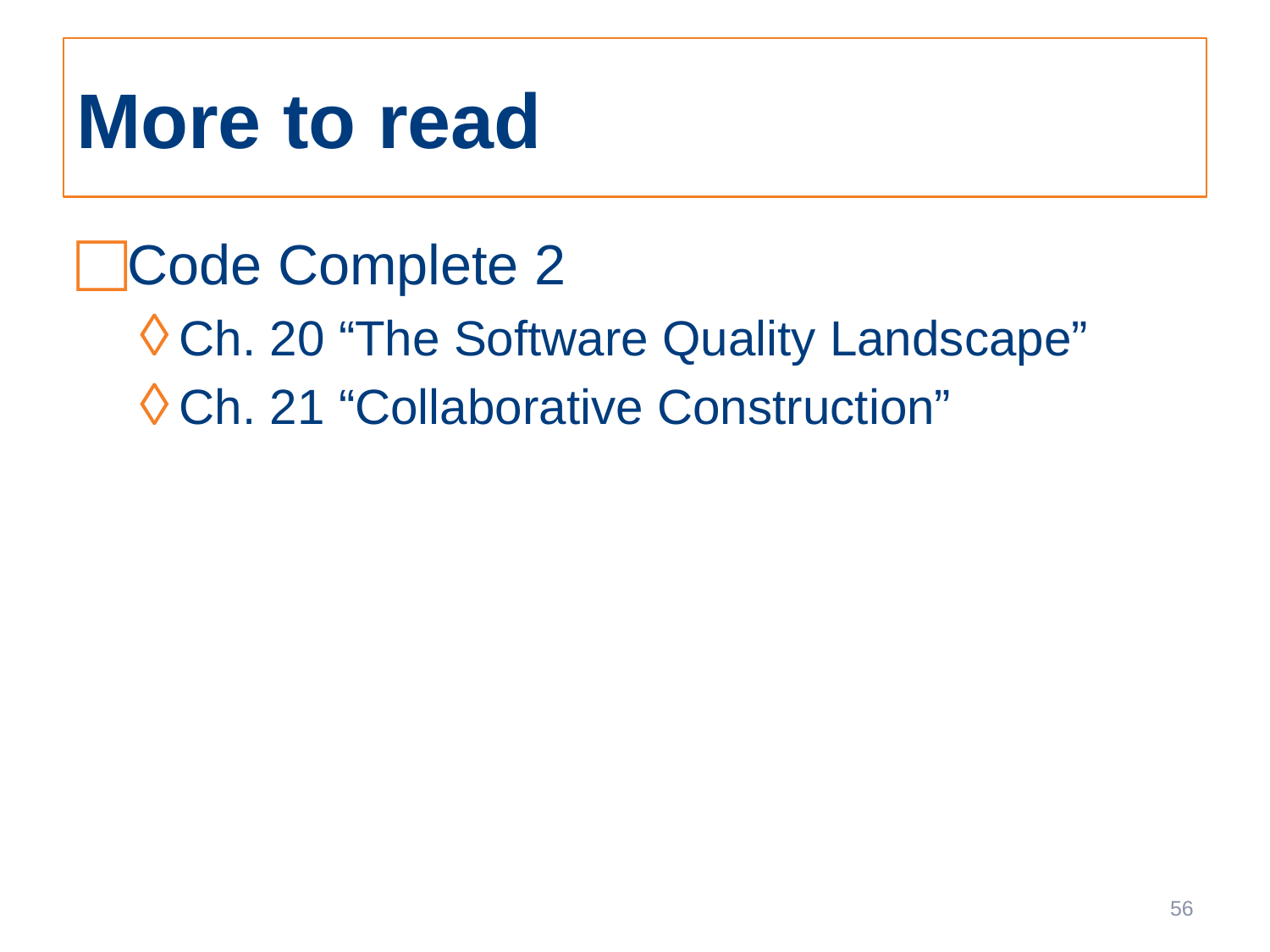

# More to read
Code Complete 2
Ch. 20 “The Software Quality Landscape”
Ch. 21 “Collaborative Construction”
56